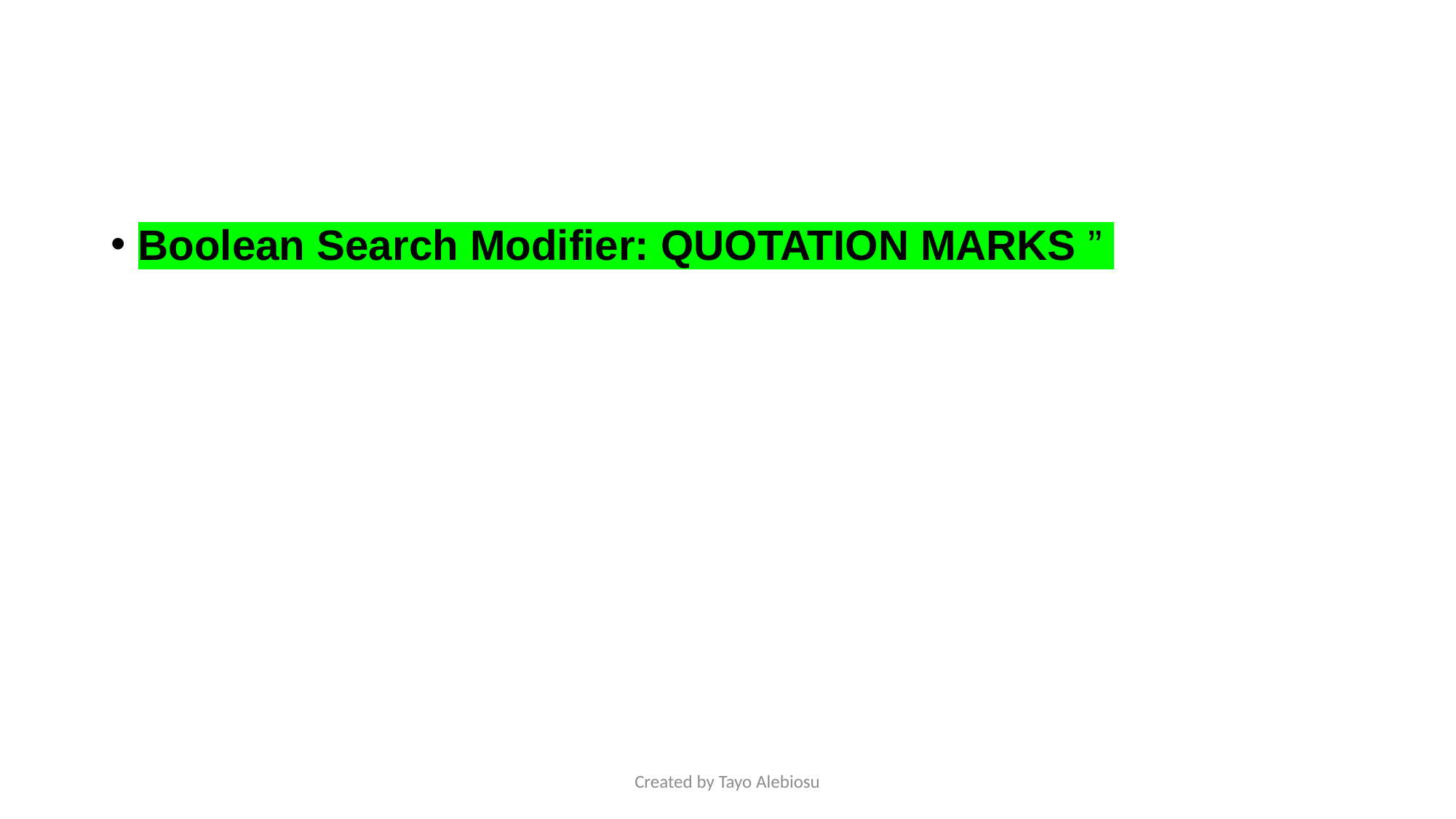

Boolean Search Modifier: QUOTATION MARKS ”
Created by Tayo Alebiosu